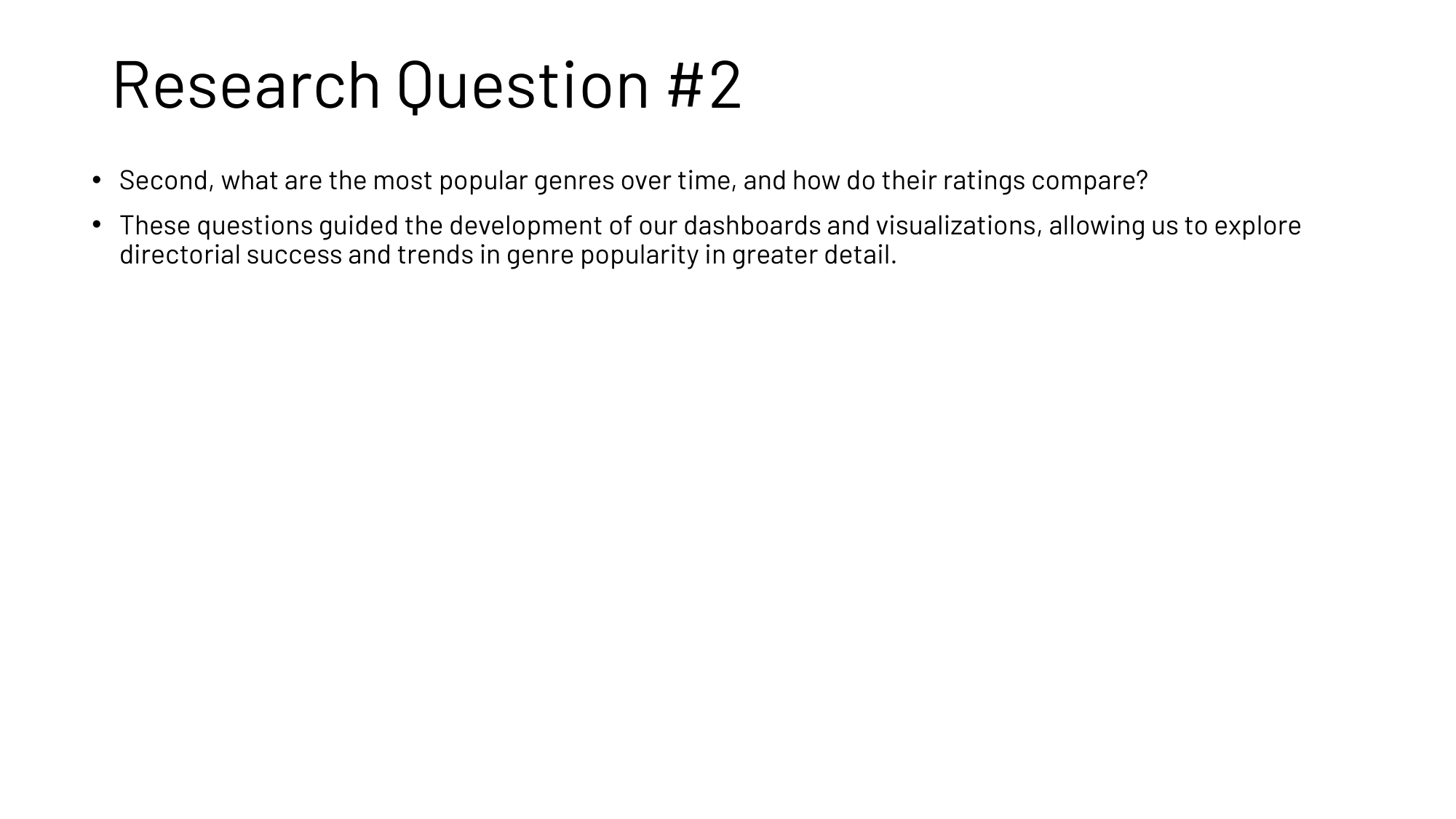

# Research Question #2

Second, what are the most popular genres over time, and how do their ratings compare?
These questions guided the development of our dashboards and visualizations, allowing us to explore directorial success and trends in genre popularity in greater detail.